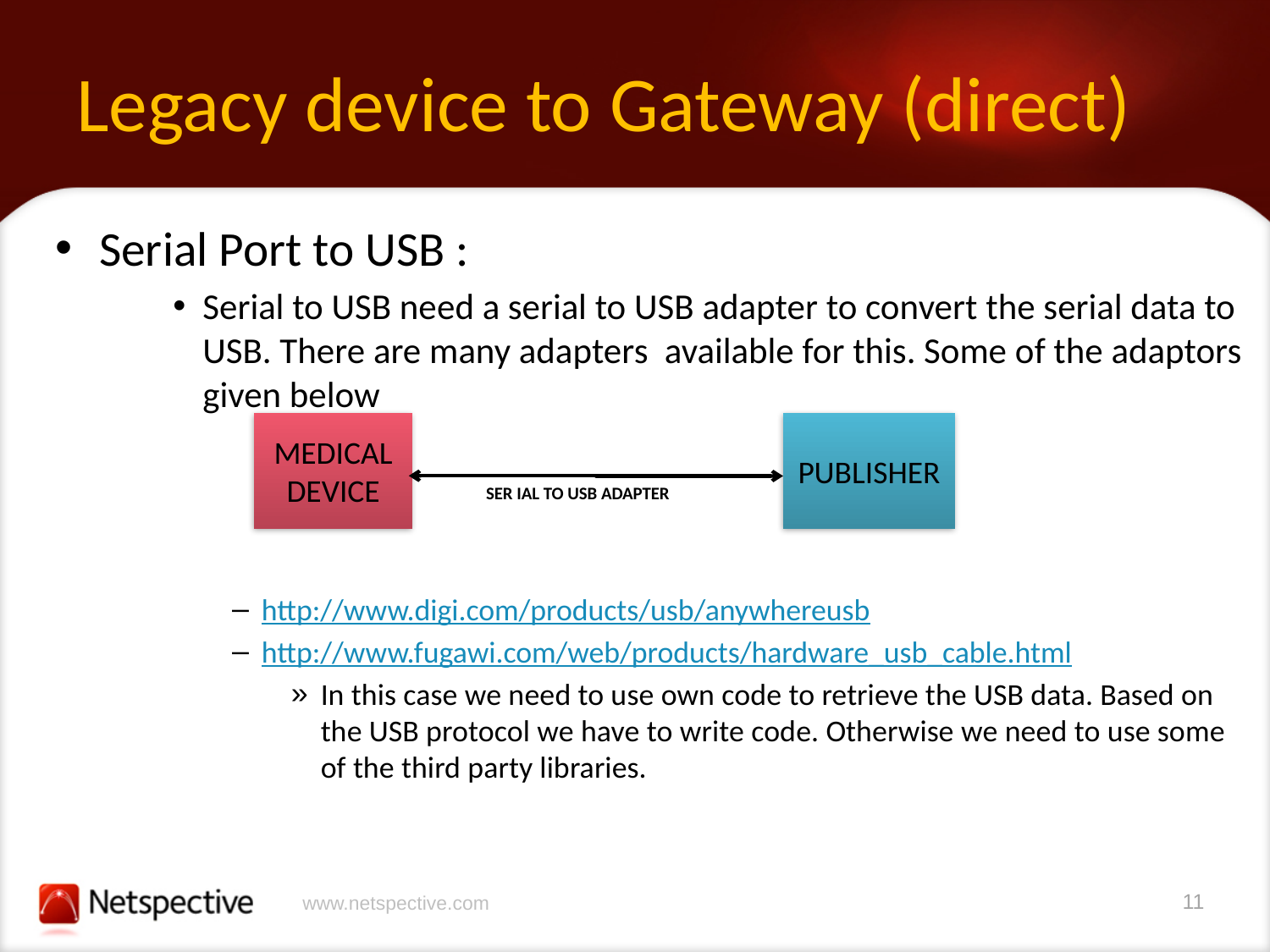

# Legacy device to Gateway (direct)
Serial Port to USB :
Serial to USB need a serial to USB adapter to convert the serial data to USB. There are many adapters  available for this. Some of the adaptors given below

http://www.digi.com/products/usb/anywhereusb
http://www.fugawi.com/web/products/hardware_usb_cable.html
In this case we need to use own code to retrieve the USB data. Based on the USB protocol we have to write code. Otherwise we need to use some of the third party libraries.

MEDICAL
DEVICE
PUBLISHER
SER IAL TO USB ADAPTER